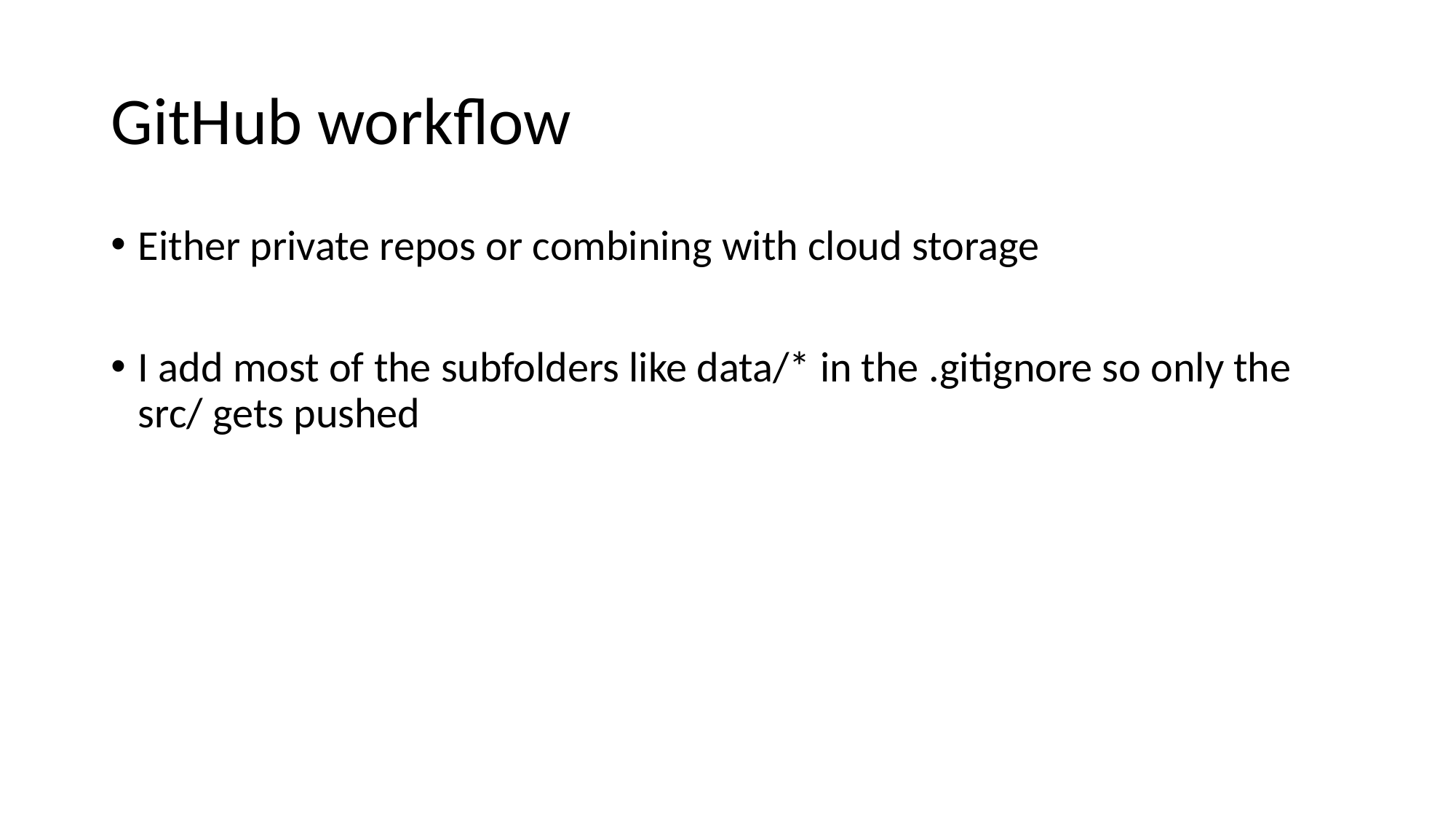

# GitHub workflow
Either private repos or combining with cloud storage

I add most of the subfolders like data/* in the .gitignore so only the src/ gets pushed